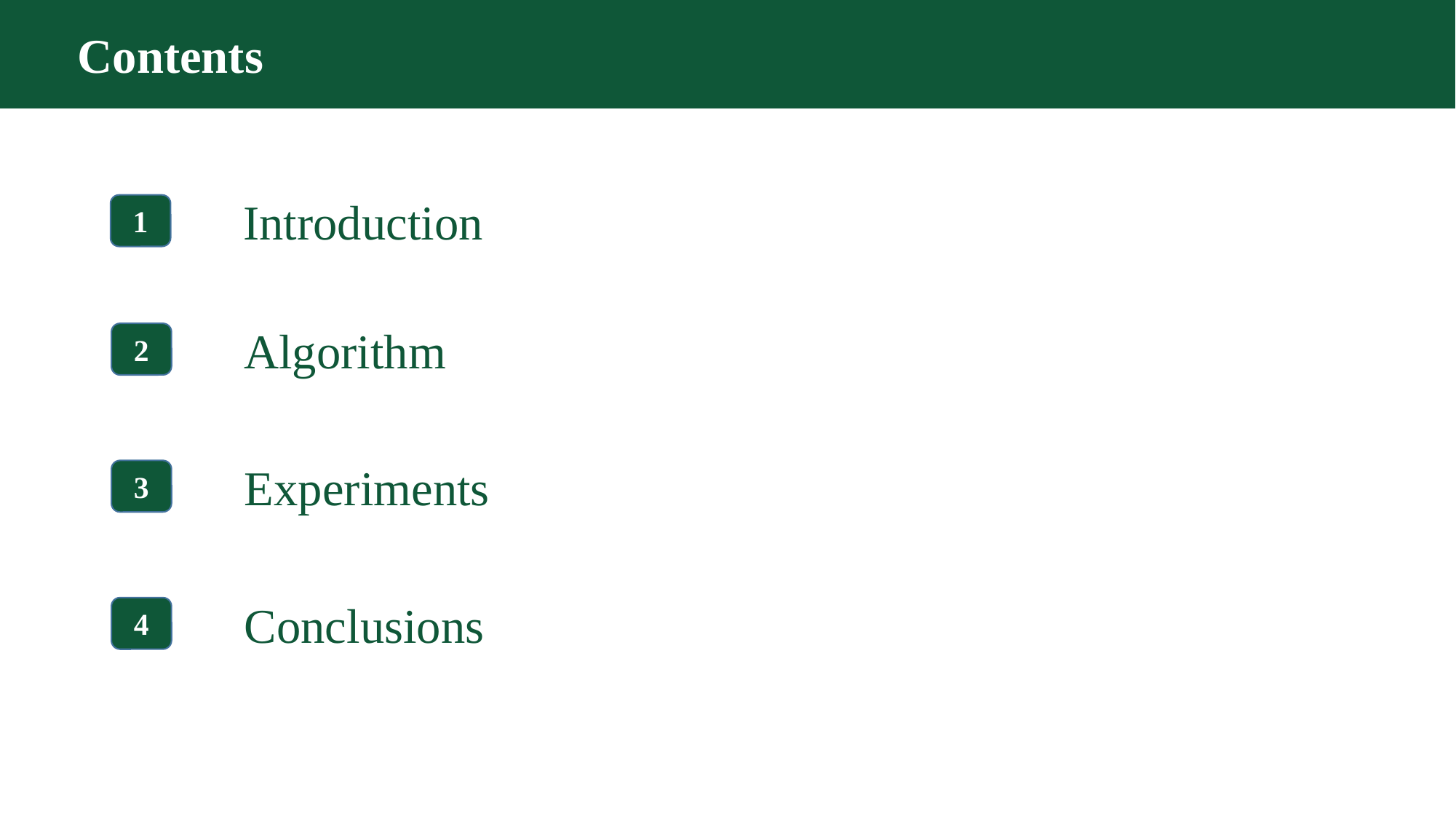

Contents
Introduction
1
Algorithm
2
Experiments
3
Conclusions
4